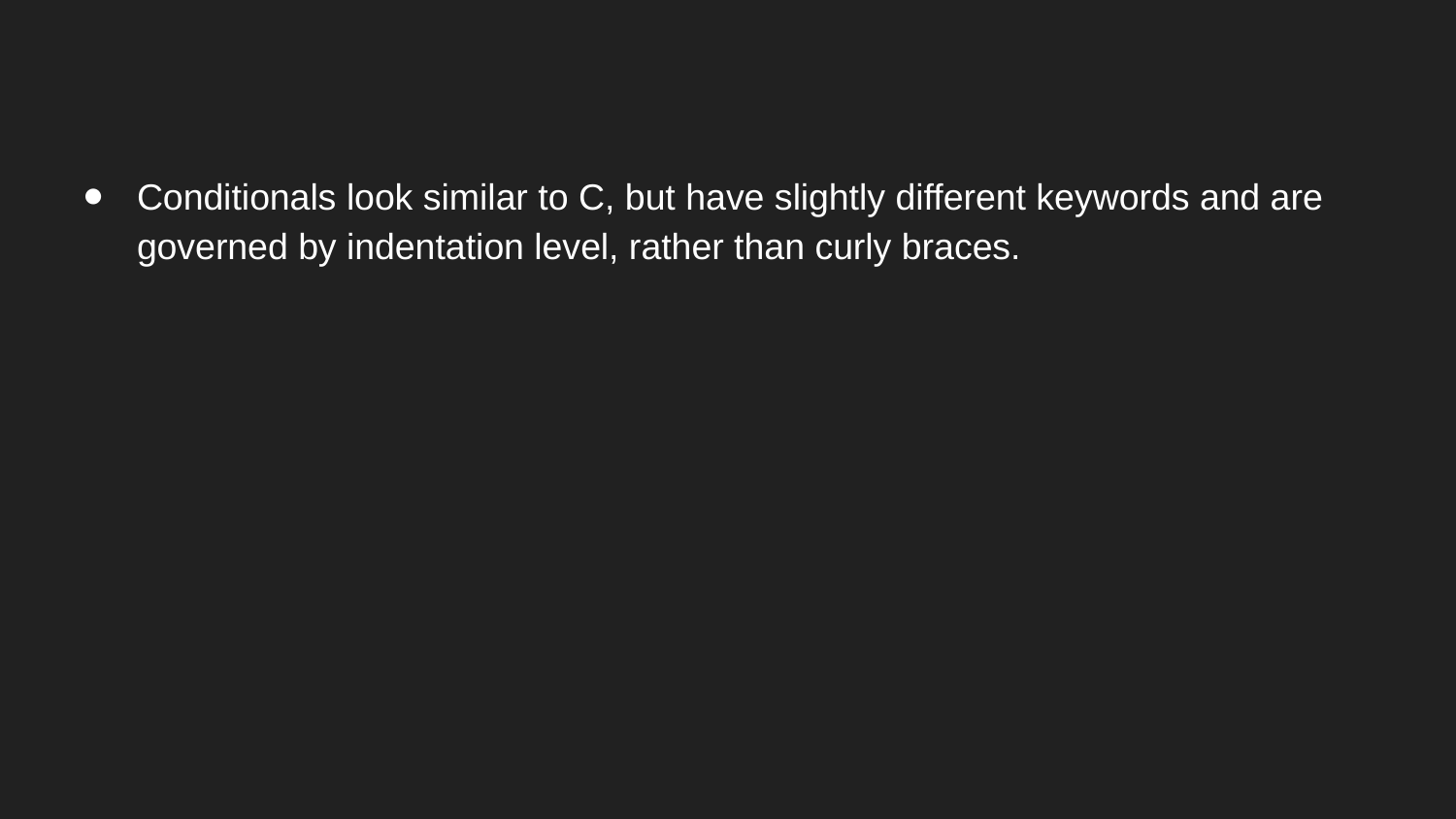

Conditionals look similar to C, but have slightly different keywords and are governed by indentation level, rather than curly braces.